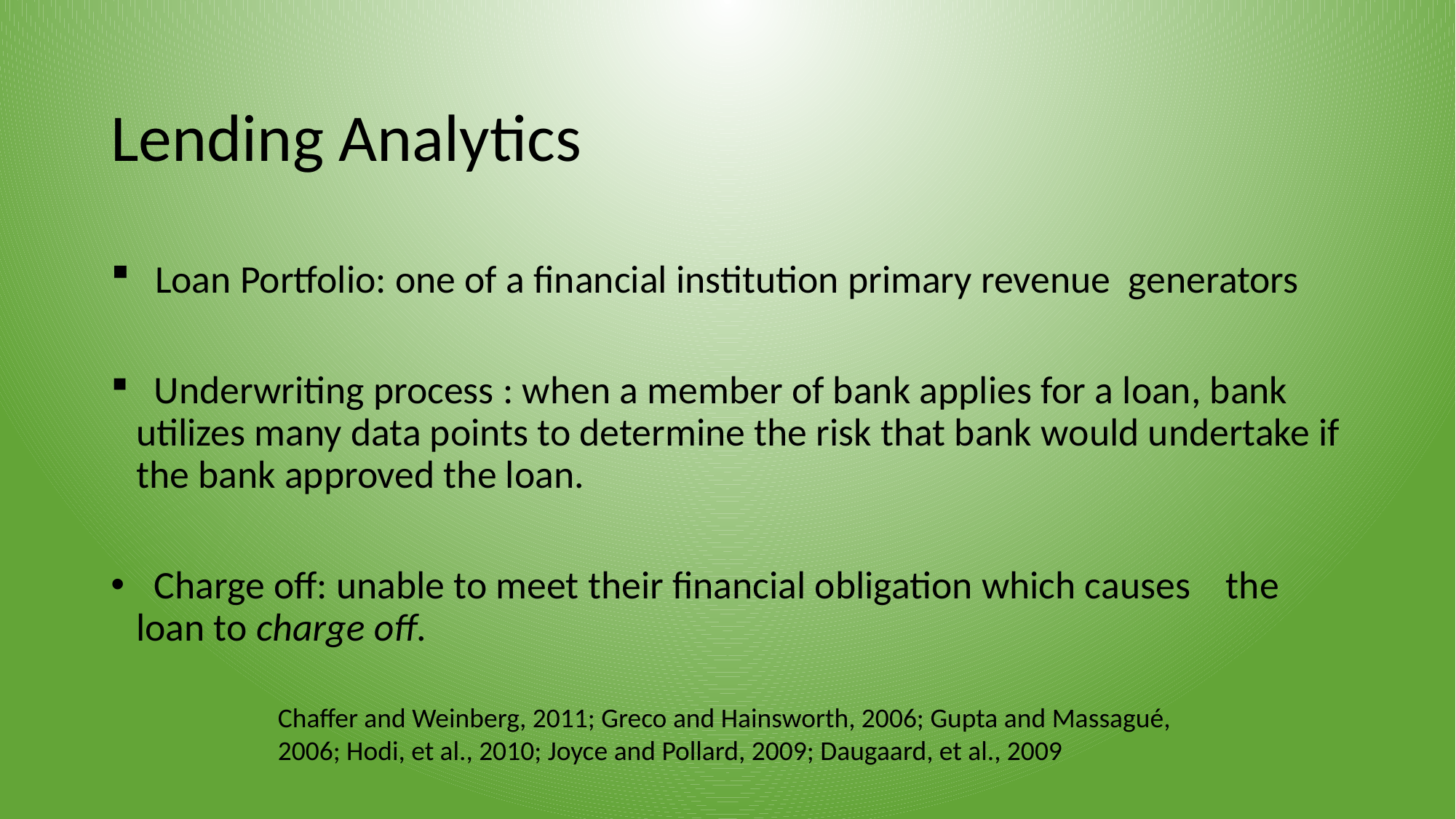

# Lending Analytics
  Loan Portfolio: one of a financial institution primary revenue  generators

  Underwriting process : when a member of bank applies for a loan, bank utilizes many data points to determine the risk that bank would undertake if the bank approved the loan.

  Charge off: unable to meet their financial obligation which causes    the loan to charge off.

Chaffer and Weinberg, 2011; Greco and Hainsworth, 2006; Gupta and Massagué, 2006; Hodi, et al., 2010; Joyce and Pollard, 2009; Daugaard, et al., 2009